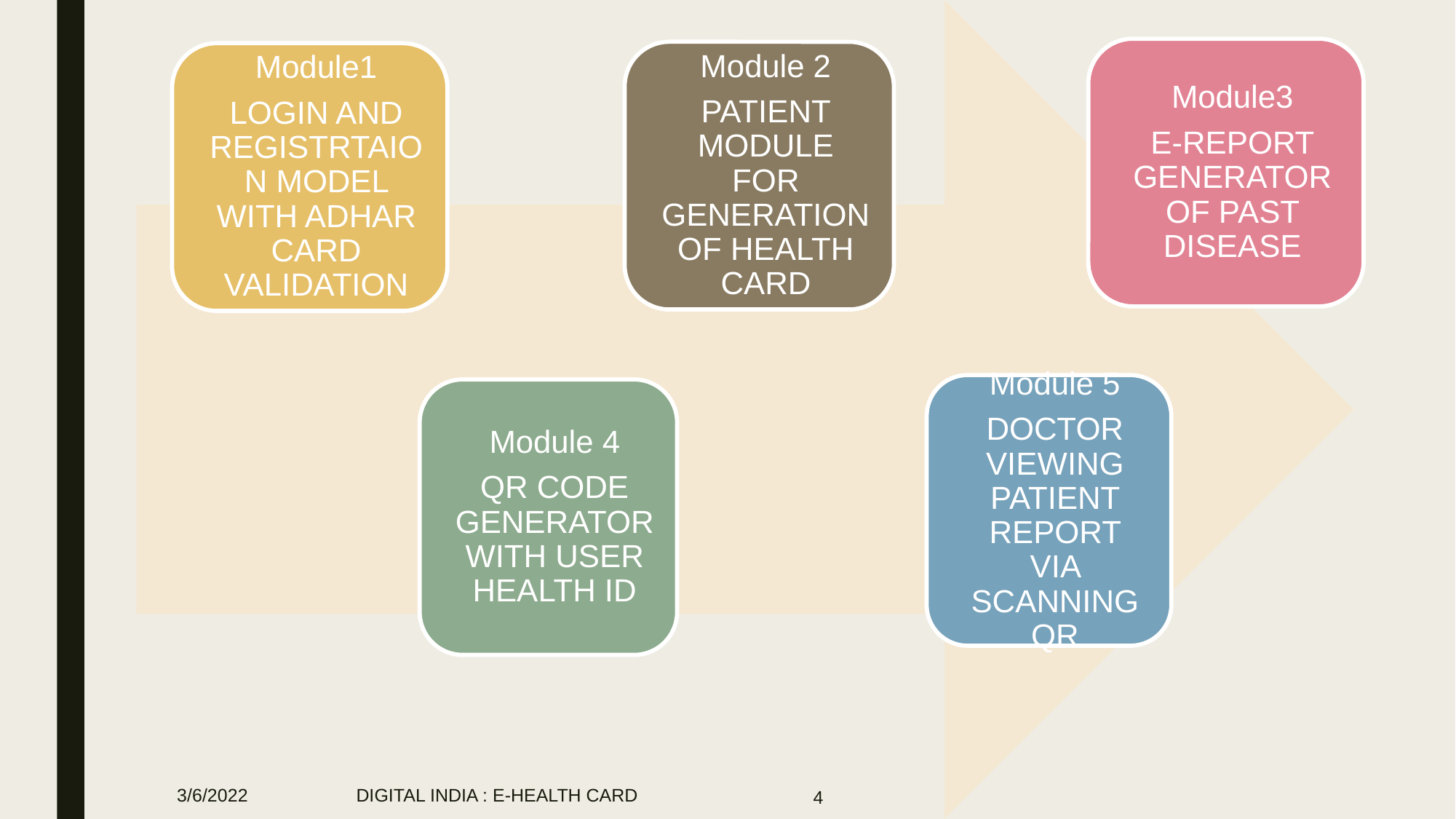

Module1
LOGIN AND REGISTRTAION MODEL WITH ADHAR CARD VALIDATION
Module 2
PATIENT MODULE FOR GENERATION OF HEALTH CARD
Module 4
QR CODE GENERATOR WITH USER HEALTH ID
Module 5
DOCTOR VIEWING PATIENT REPORT VIA SCANNING QR
Module3
E-REPORT GENERATOR OF PAST DISEASE
3/6/2022
DIGITAL INDIA : E-HEALTH CARD
4